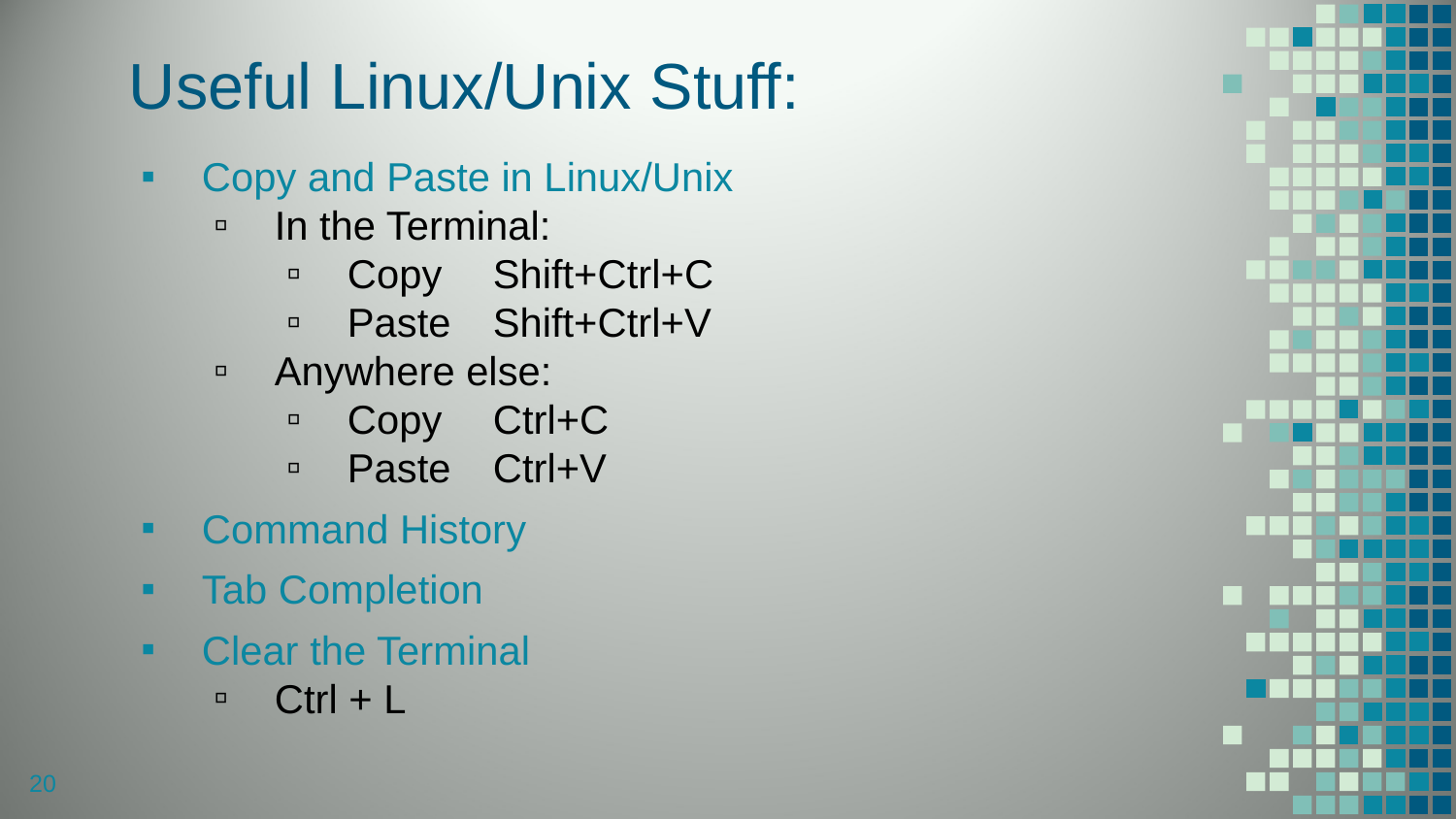

# Useful Linux/Unix Stuff:
Copy and Paste in Linux/Unix
In the Terminal:
Copy	Shift+Ctrl+C
Paste	Shift+Ctrl+V
Anywhere else:
Copy 	Ctrl+C
Paste	Ctrl+V
Command History
Tab Completion
Clear the Terminal
Ctrl + L
20